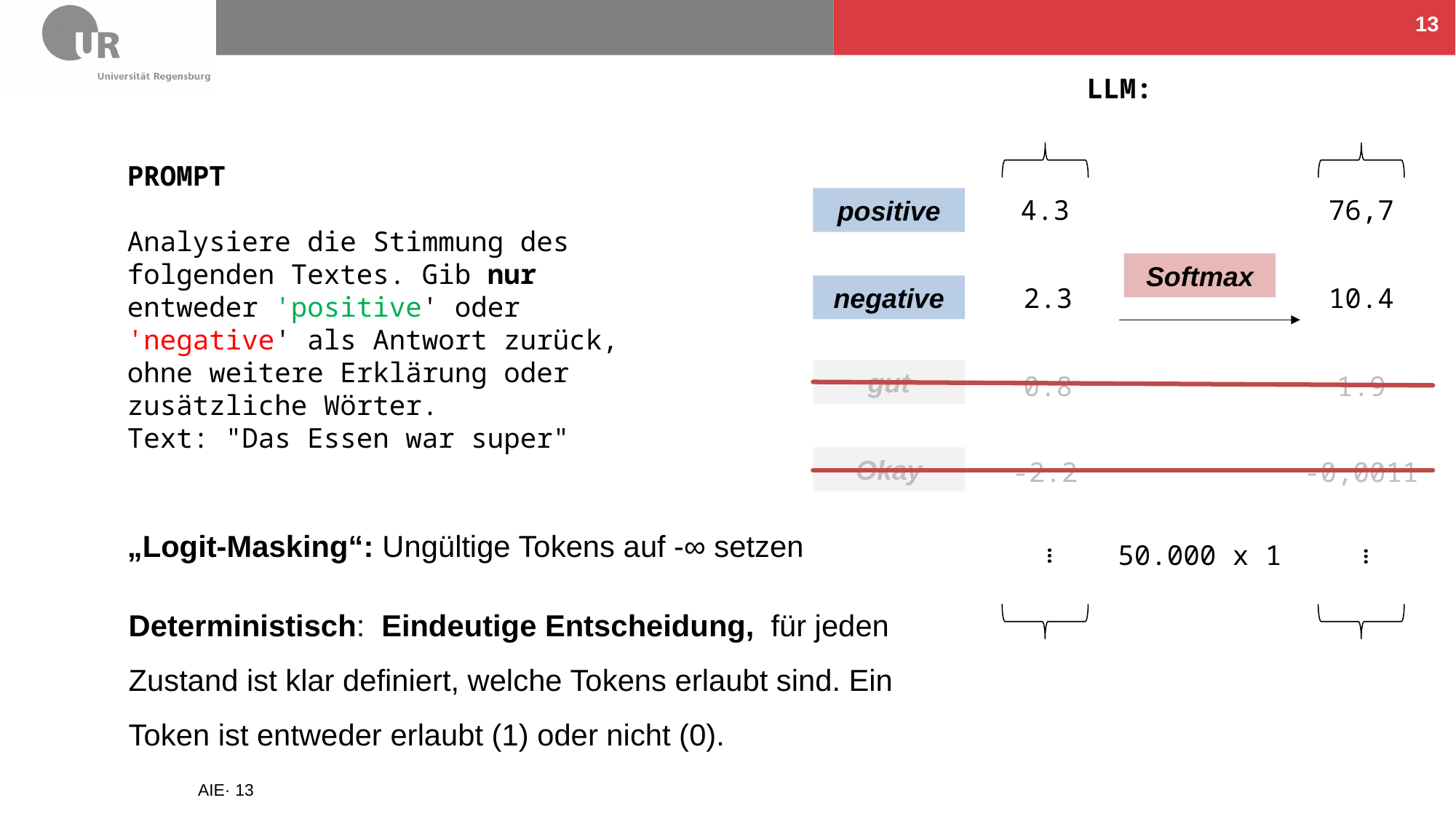

13
LLM:

PROMPT
Analysiere die Stimmung des folgenden Textes. Gib nur entweder 'positive' oder 'negative' als Antwort zurück, ohne weitere Erklärung oder zusätzliche Wörter.
Text: "Das Essen war super"
4.3
76,7
positive
Softmax
negative
2.3
10.4
gut
0.8
1.9
Okay
-2.2
-0,0011
„Logit-Masking“: Ungültige Tokens auf -∞ setzen
50.000 x 1
…
…

Deterministisch:  Eindeutige Entscheidung,  für jeden Zustand ist klar definiert, welche Tokens erlaubt sind. Ein Token ist entweder erlaubt (1) oder nicht (0).